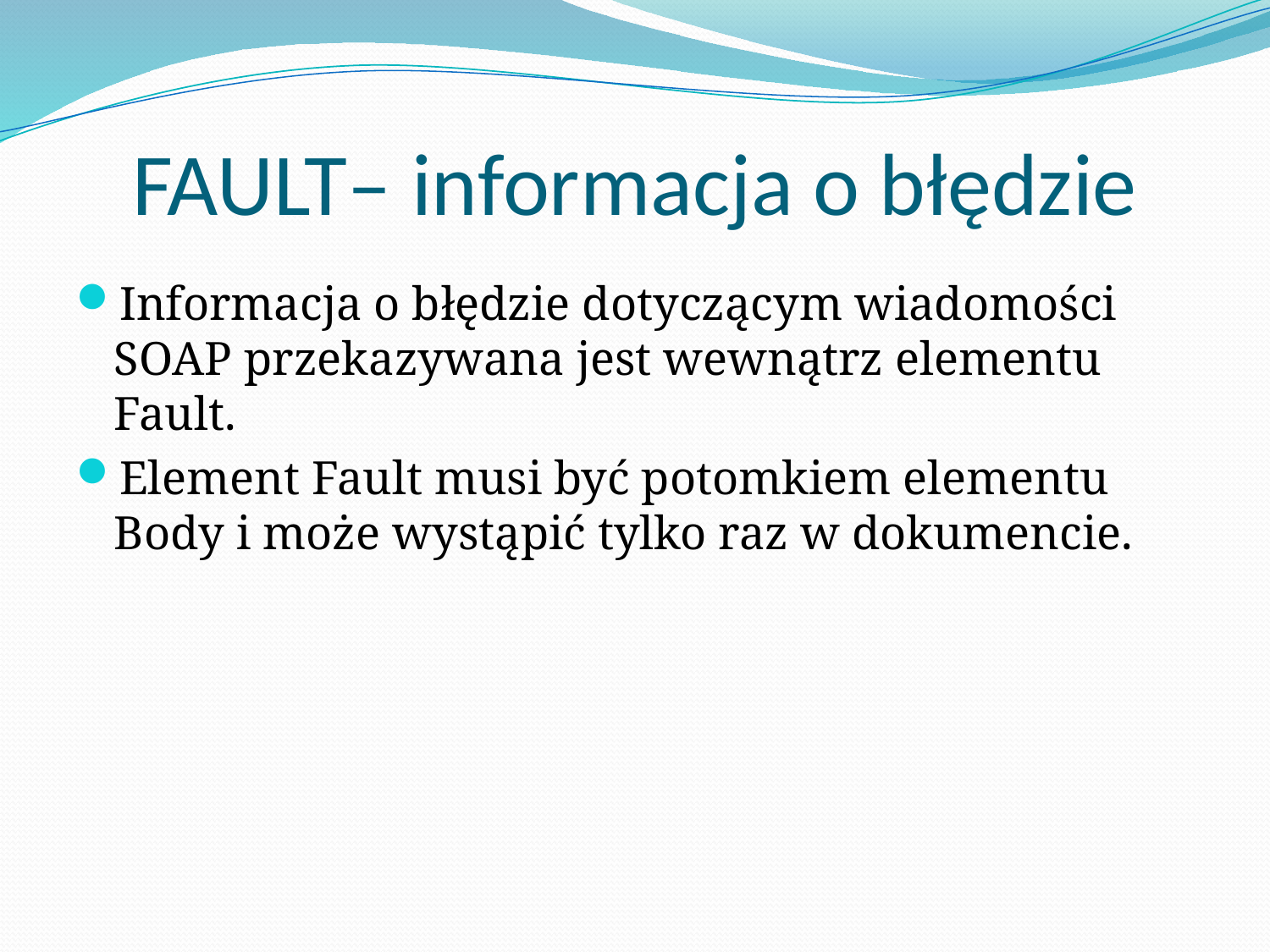

# FAULT– informacja o błędzie
Informacja o błędzie dotyczącym wiadomości SOAP przekazywana jest wewnątrz elementu Fault.
Element Fault musi być potomkiem elementu Body i może wystąpić tylko raz w dokumencie.